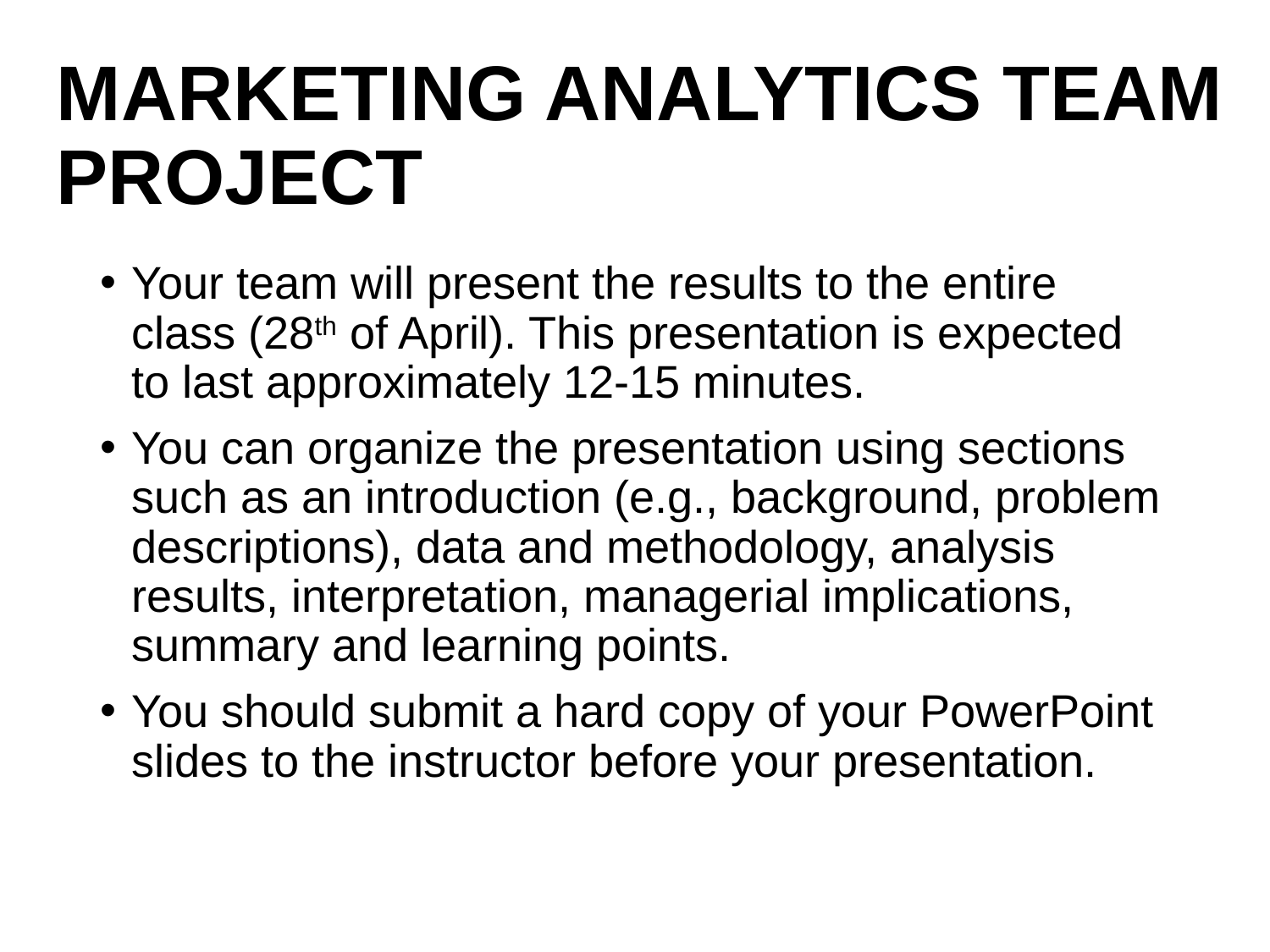

# Marketing Analytics Team Project
Your team will present the results to the entire class (28th of April). This presentation is expected to last approximately 12-15 minutes.
You can organize the presentation using sections such as an introduction (e.g., background, problem descriptions), data and methodology, analysis results, interpretation, managerial implications, summary and learning points.
You should submit a hard copy of your PowerPoint slides to the instructor before your presentation.